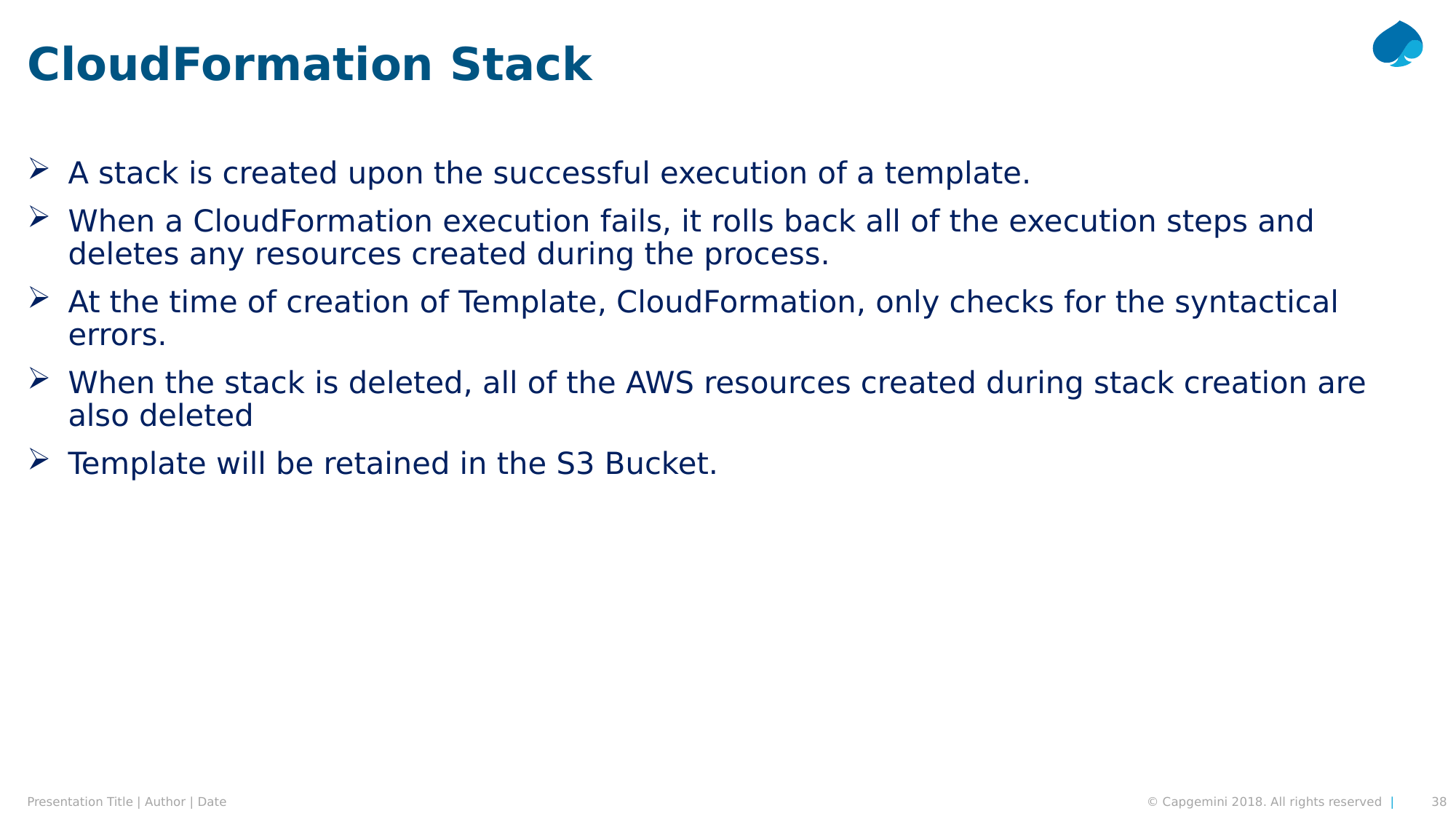

# CloudFormation Stack
A stack is created upon the successful execution of a template.
When a CloudFormation execution fails, it rolls back all of the execution steps and deletes any resources created during the process.
At the time of creation of Template, CloudFormation, only checks for the syntactical errors.
When the stack is deleted, all of the AWS resources created during stack creation are also deleted
Template will be retained in the S3 Bucket.